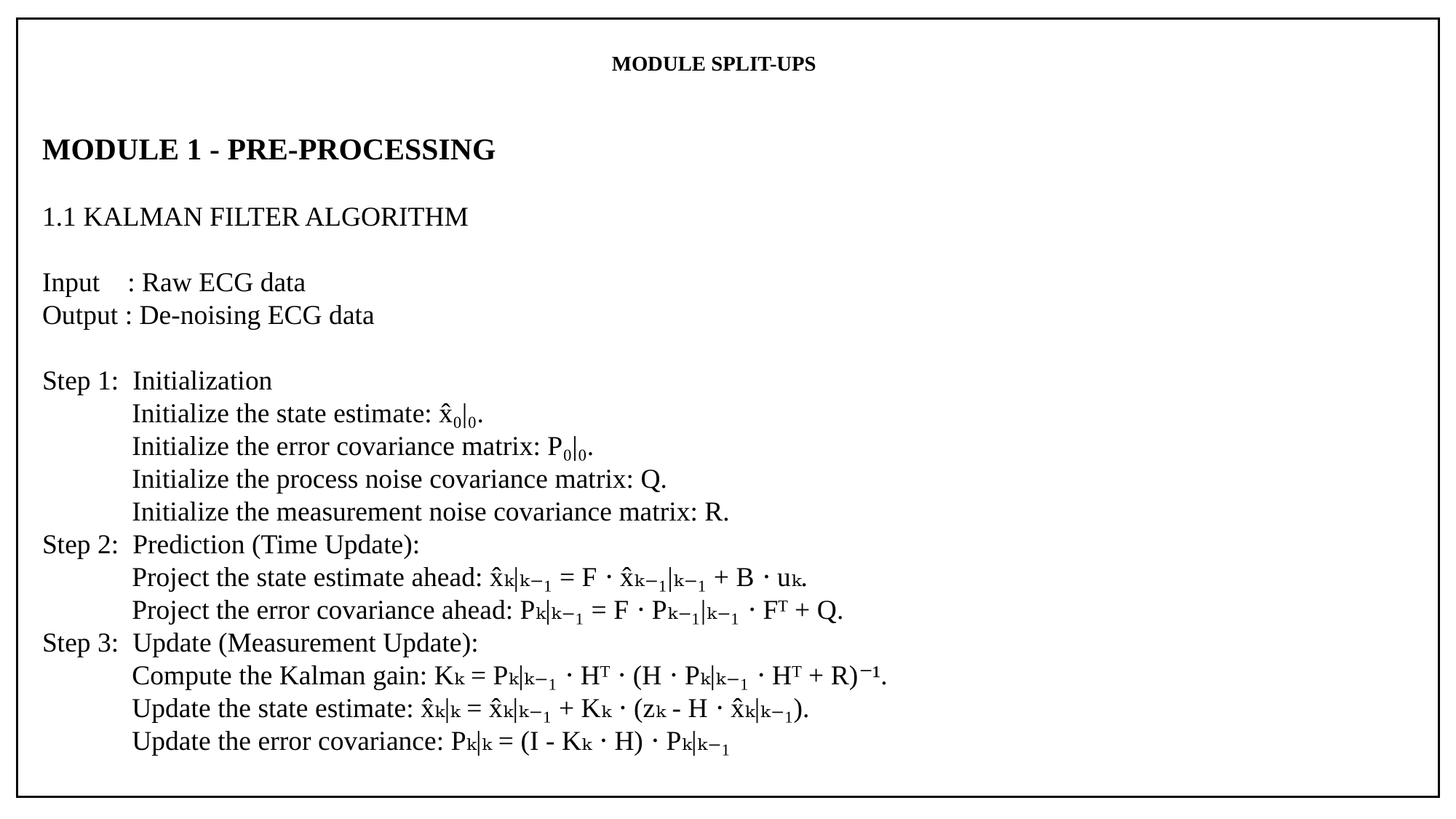

# MODULE SPLIT-UPS
MODULE 1 - PRE-PROCESSING

1.1 KALMAN FILTER ALGORITHM

Input    : Raw ECG data
Output : De-noising ECG data

Step 1:  Initialization
             Initialize the state estimate: x̂₀|₀.
             Initialize the error covariance matrix: P₀|₀.
             Initialize the process noise covariance matrix: Q.
             Initialize the measurement noise covariance matrix: R.
Step 2:  Prediction (Time Update):
             Project the state estimate ahead: x̂ₖ|ₖ₋₁ = F ⋅ x̂ₖ₋₁|ₖ₋₁ + B ⋅ uₖ.
             Project the error covariance ahead: Pₖ|ₖ₋₁ = F ⋅ Pₖ₋₁|ₖ₋₁ ⋅ Fᵀ + Q.
Step 3:  Update (Measurement Update):
             Compute the Kalman gain: Kₖ = Pₖ|ₖ₋₁ ⋅ Hᵀ ⋅ (H ⋅ Pₖ|ₖ₋₁ ⋅ Hᵀ + R)⁻¹.
             Update the state estimate: x̂ₖ|ₖ = x̂ₖ|ₖ₋₁ + Kₖ ⋅ (zₖ - H ⋅ x̂ₖ|ₖ₋₁).
             Update the error covariance: Pₖ|ₖ = (I - Kₖ ⋅ H) ⋅ Pₖ|ₖ₋₁